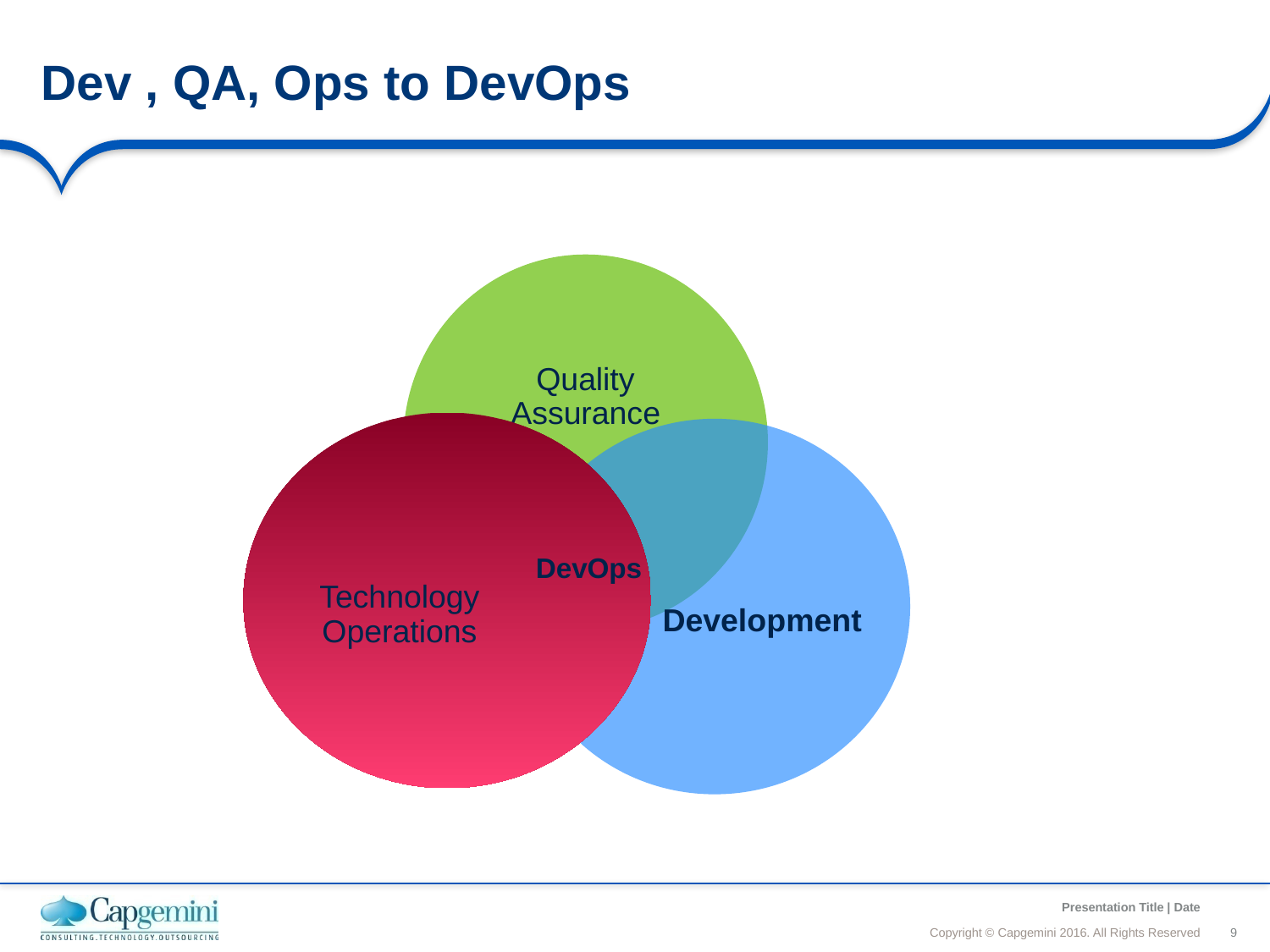

# Dev , QA, Ops to DevOps
Quality Assurance
Technology Operations
Development
DevOps